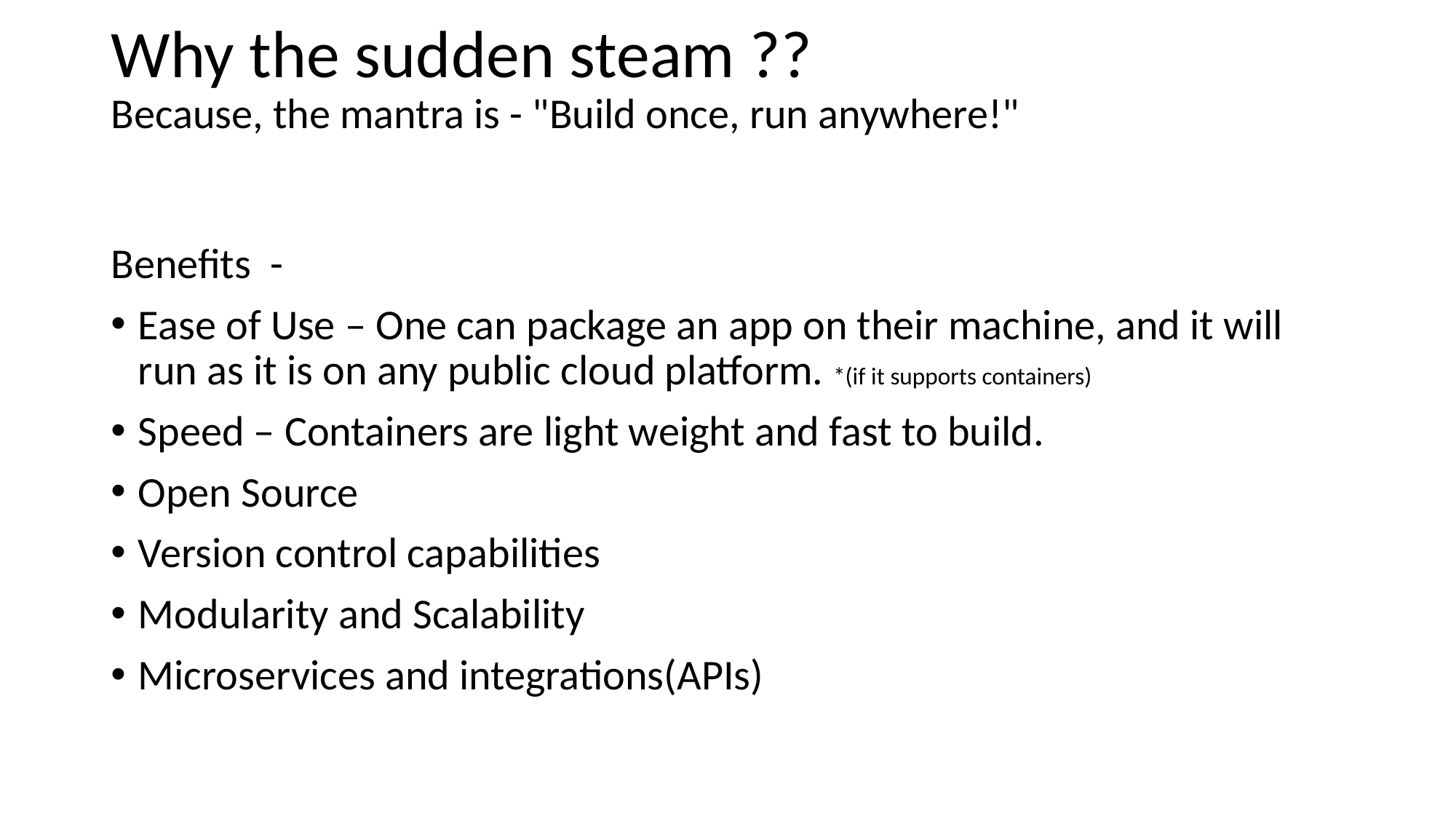

# Why the sudden steam ??  Because, the mantra is - "Build once, run anywhere!"
Benefits  -
Ease of Use – One can package an app on their machine, and it will run as it is on any public cloud platform. *(if it supports containers)
Speed – Containers are light weight and fast to build.
Open Source
Version control capabilities
Modularity and Scalability
Microservices and integrations(APIs)